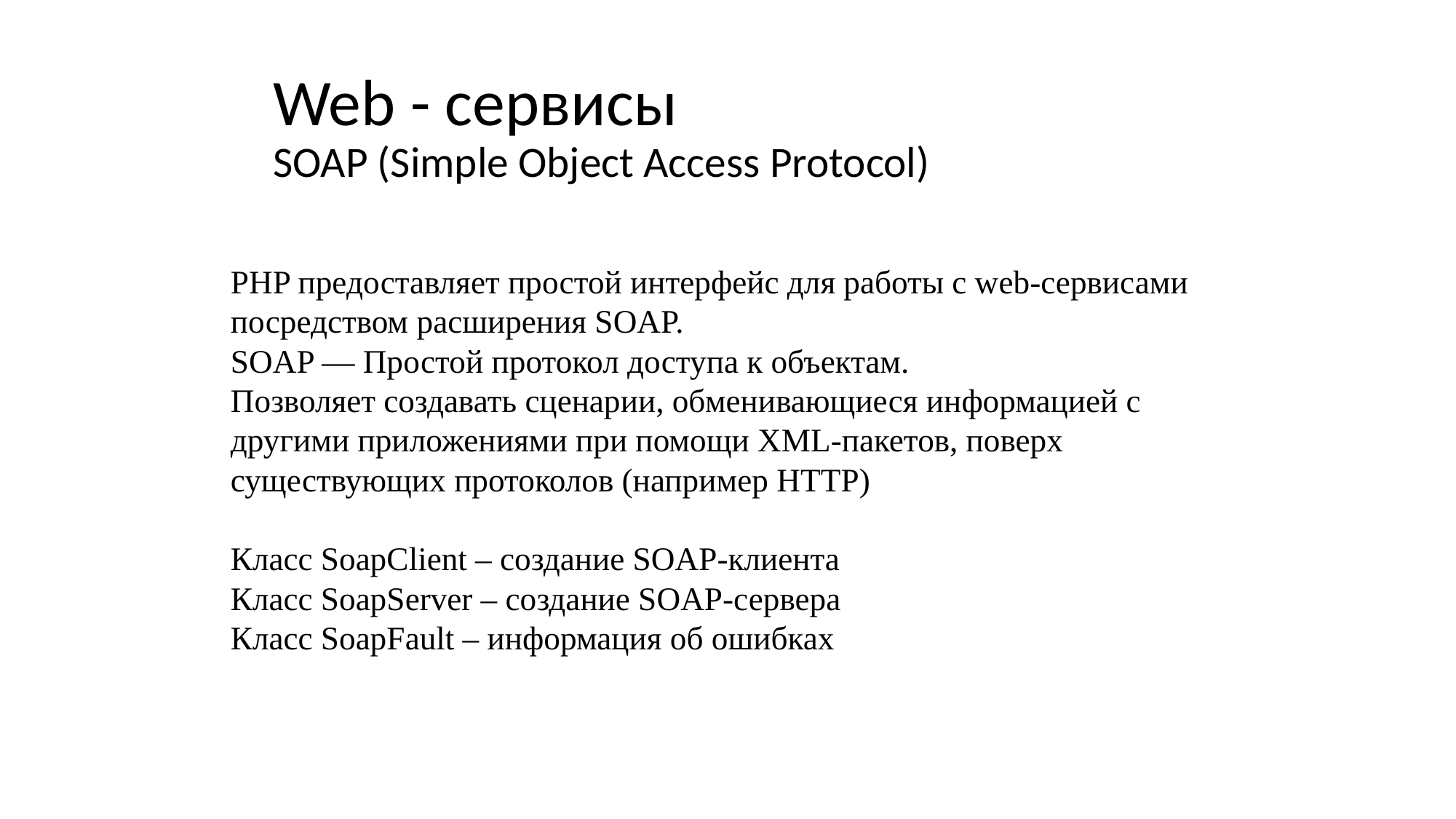

# Web - сервисы SOAP (Simple Object Access Protocol)
PHP предоставляет простой интерфейс для работы с web-сервисами посредством расширения SOAP.
SOAP — Простой протокол доступа к объектам.
Позволяет создавать сценарии, обменивающиеся информацией с другими приложениями при помощи XML-пакетов, поверх существующих протоколов (например HTTP)

Класс SoapClient – создание SOAP-клиента
Класс SoapServer – создание SOAP-сервера
Класс SoapFault – информация об ошибках